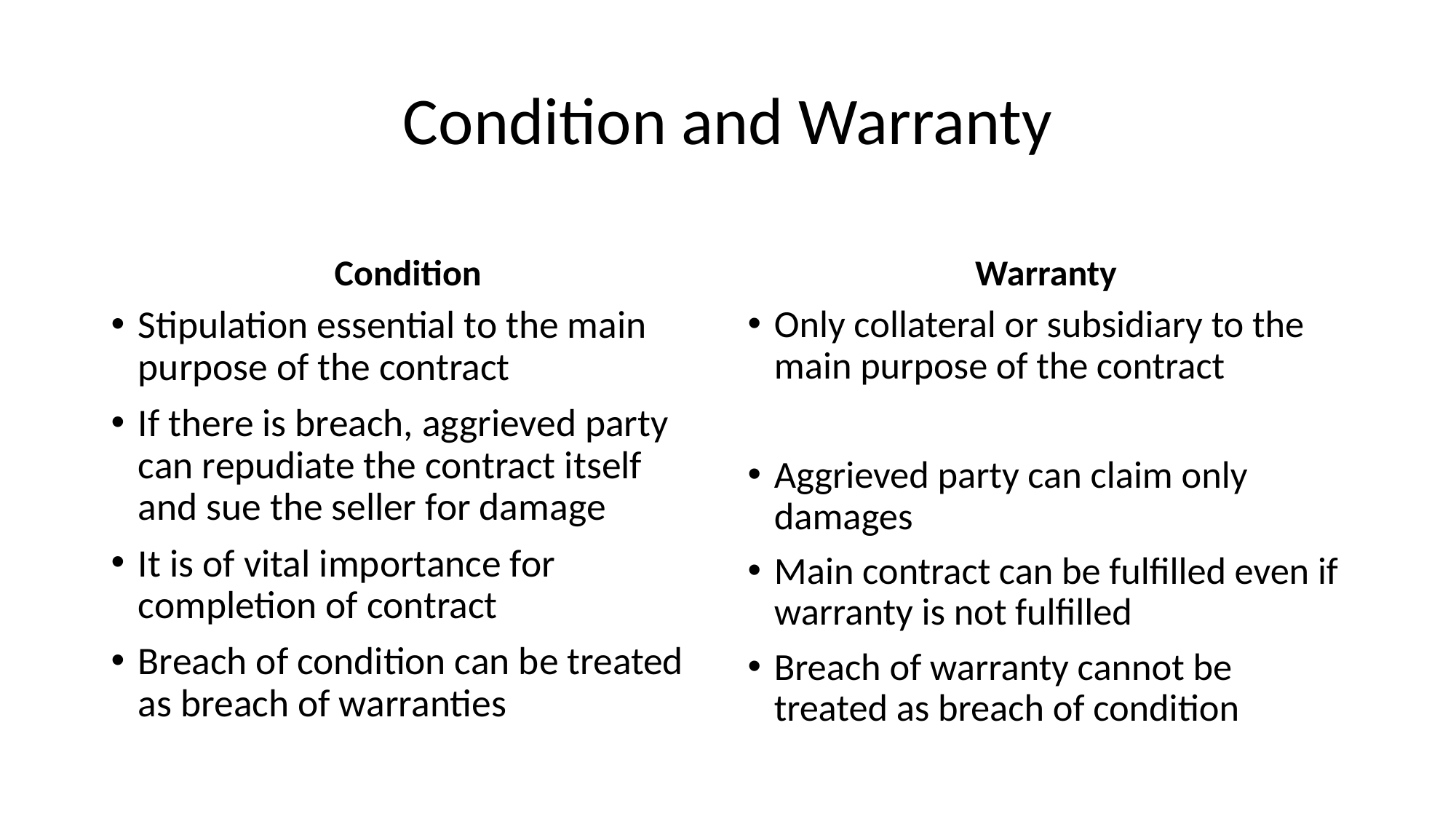

# Condition and Warranty
Condition
Warranty
Stipulation essential to the main purpose of the contract
If there is breach, aggrieved party can repudiate the contract itself and sue the seller for damage
It is of vital importance for completion of contract
Breach of condition can be treated as breach of warranties
Only collateral or subsidiary to the main purpose of the contract

Aggrieved party can claim only damages
Main contract can be fulfilled even if warranty is not fulfilled
Breach of warranty cannot be treated as breach of condition